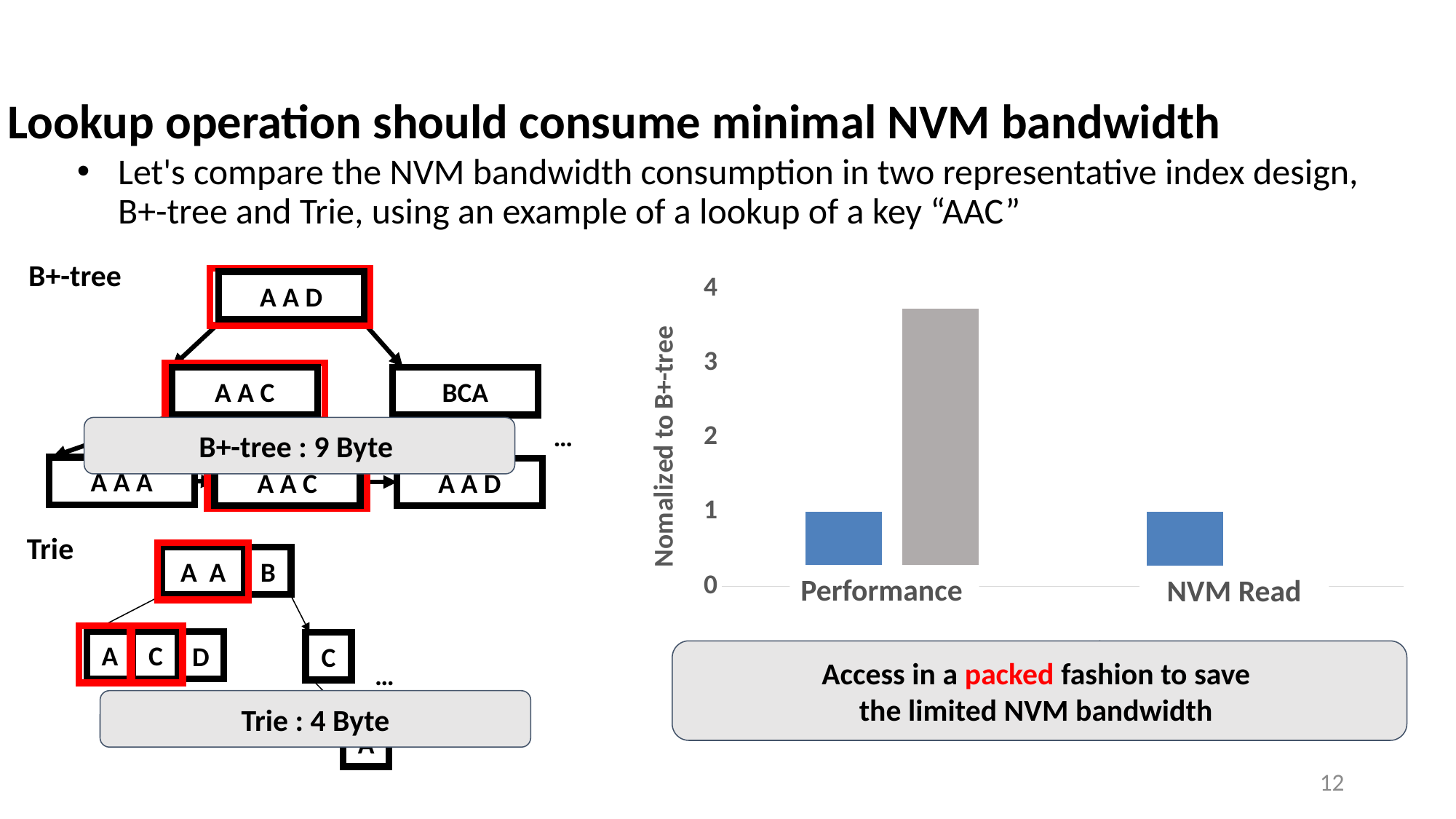

# Lookup operation should consume minimal NVM bandwidth
Let's compare the NVM bandwidth consumption in two representative index design, B+-tree and Trie, using an example of a lookup of a key “AAC”
B+-tree

### Chart

| Category | B+-tree | Trie |
|---|---|---|
| Performance | 1.0 | 3.734647315470186 |
| PM Read | 1.0 | 0.129984341476674 |
A A D

A A C
BCA
…
B+-tree : 9 Byte

A A A
A A C
A A D
Trie

B
A  A
Performance
NVM Read

C
A
D
C
Access in a packed fashion to save
the limited NVM bandwidth
…
Trie : 4 Byte
A
12